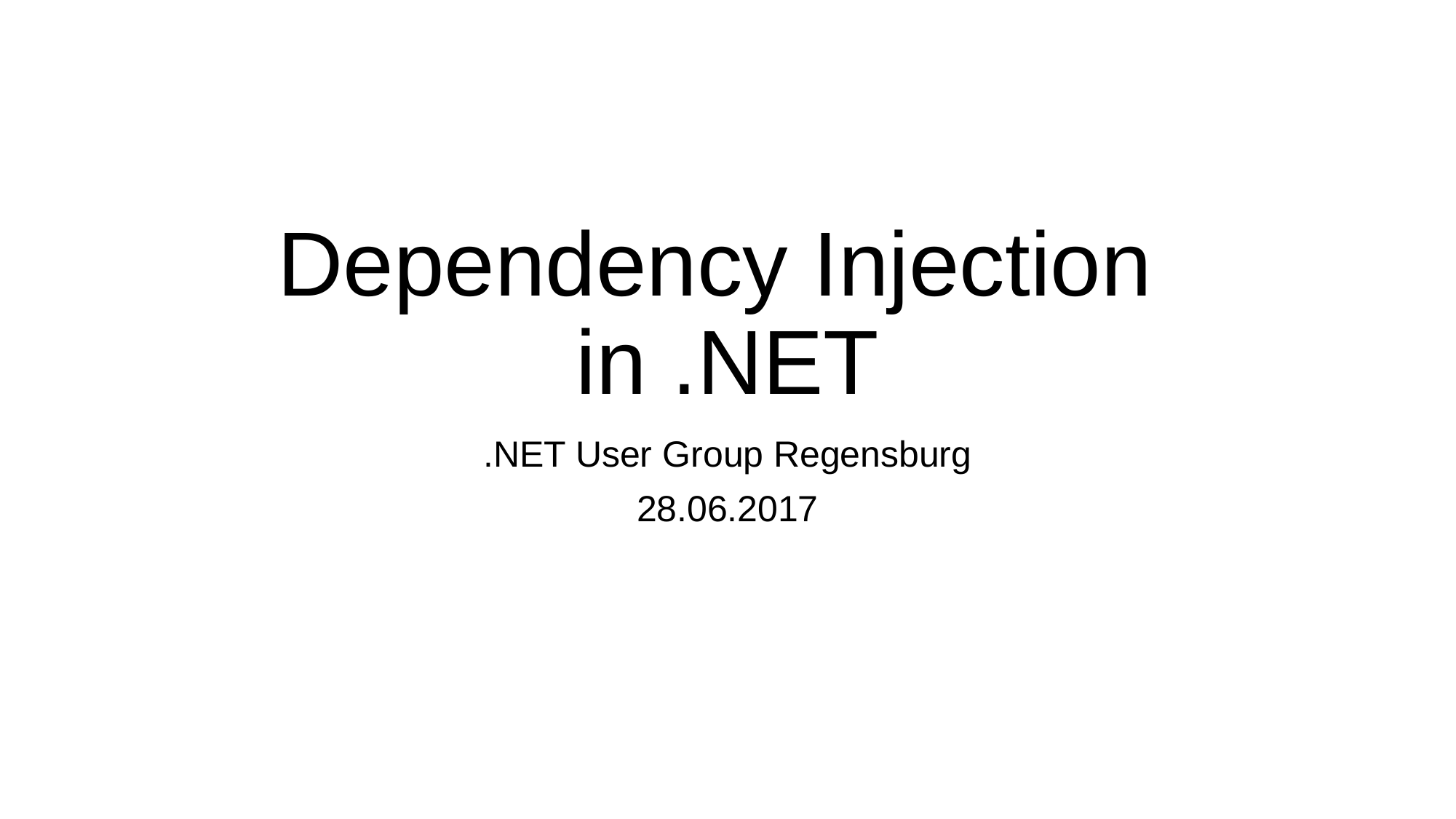

# Dependency Injection in .NET
.NET User Group Regensburg
28.06.2017